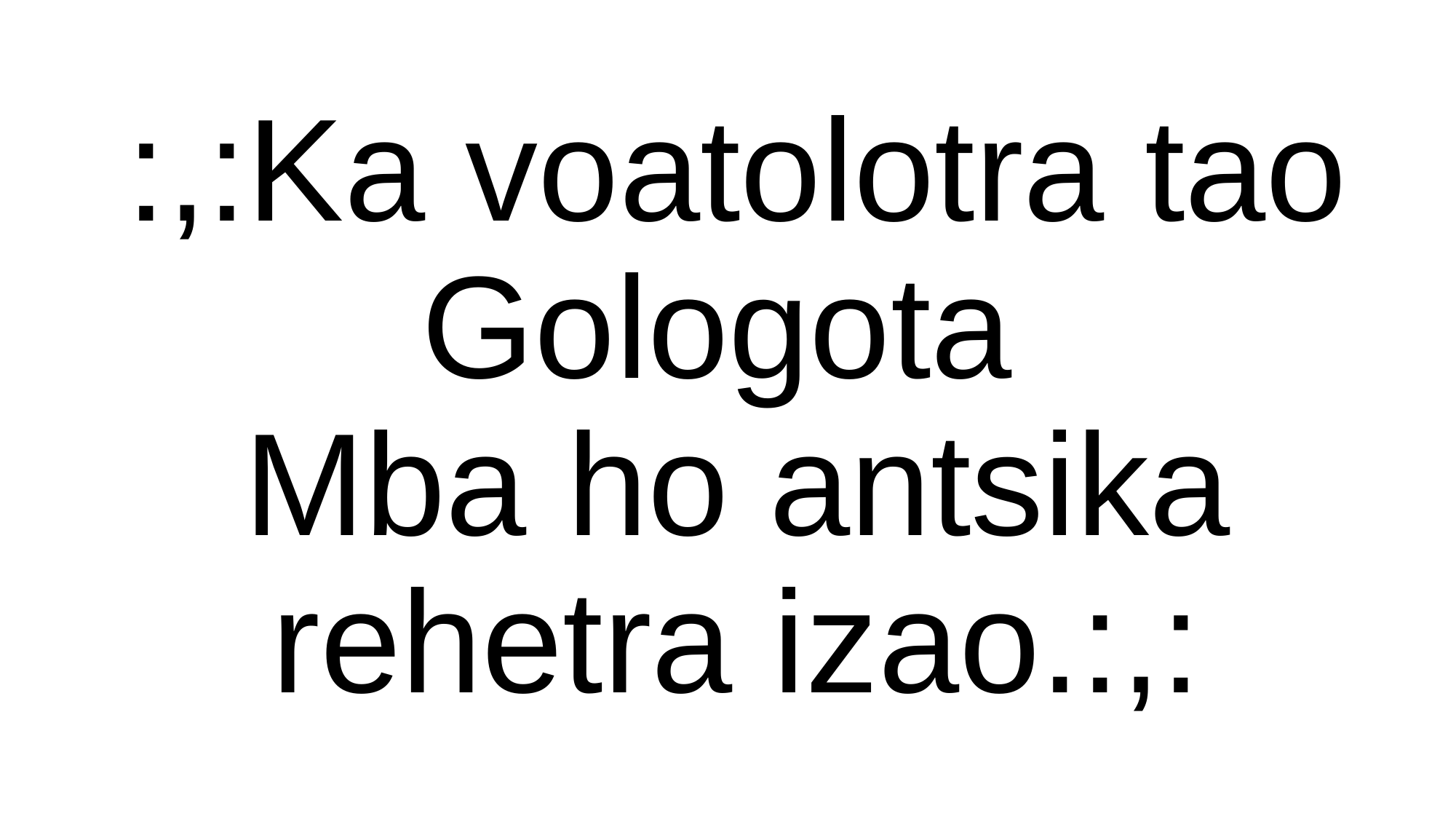

:,:Ka voatolotra tao Gologota
Mba ho antsika rehetra izao.:,: